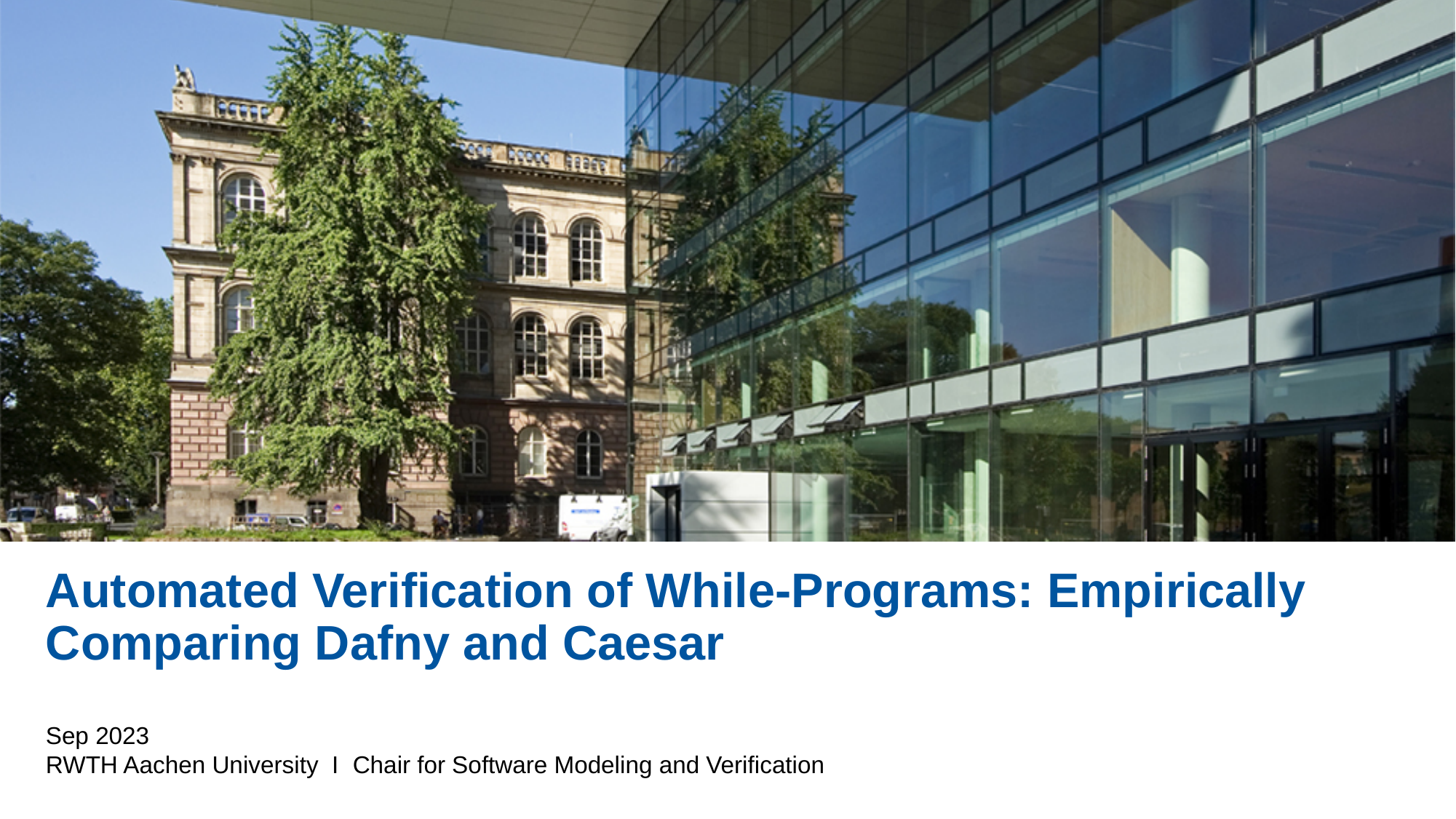

# Automated Verification of While-Programs: Empirically Comparing Dafny and Caesar

Sep 2023
RWTH Aachen University  I  Chair for Software Modeling and Verification